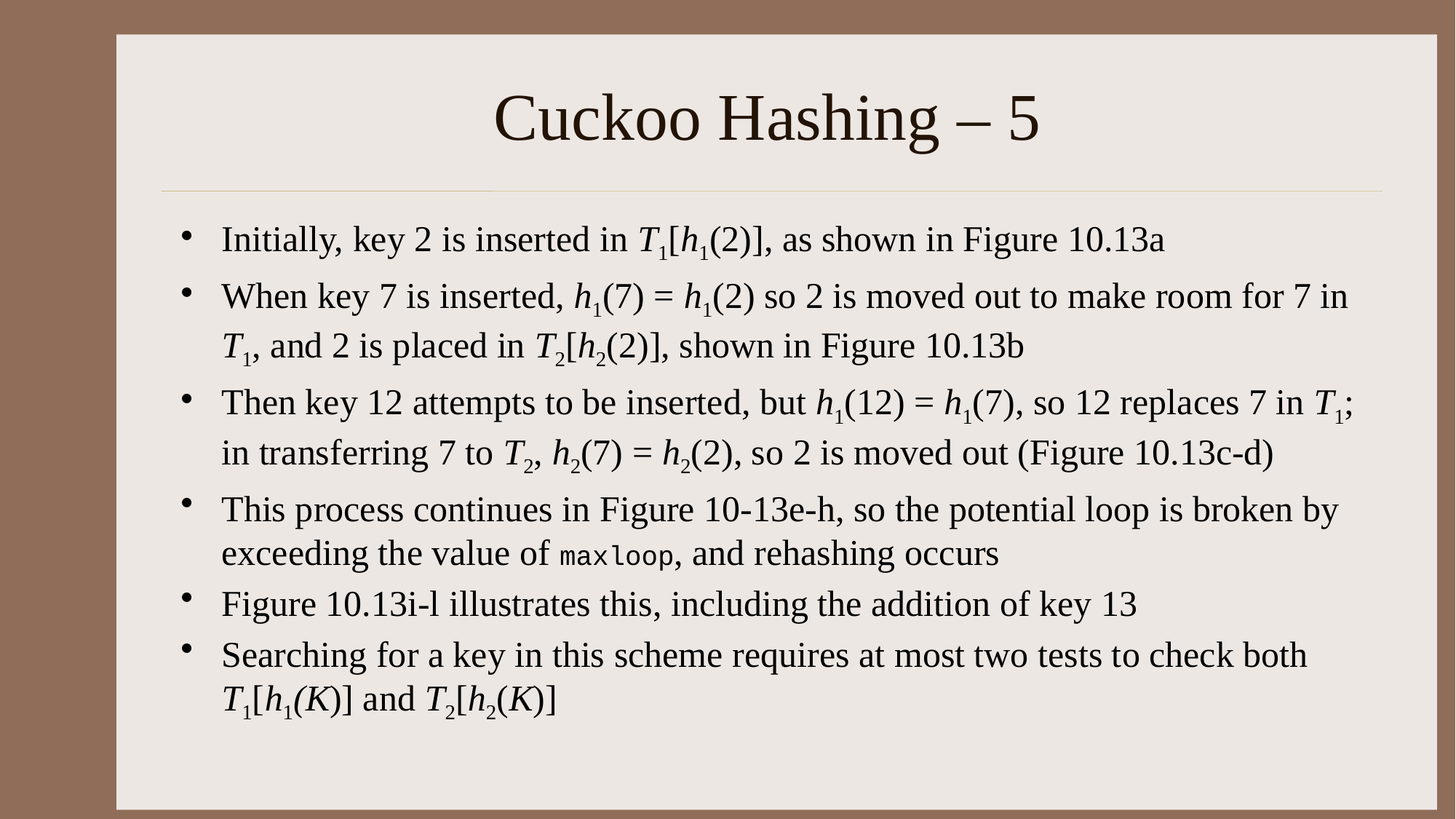

# Cuckoo Hashing – 5
Initially, key 2 is inserted in T1[h1(2)], as shown in Figure 10.13a
When key 7 is inserted, h1(7) = h1(2) so 2 is moved out to make room for 7 in T1, and 2 is placed in T2[h2(2)], shown in Figure 10.13b
Then key 12 attempts to be inserted, but h1(12) = h1(7), so 12 replaces 7 in T1; in transferring 7 to T2, h2(7) = h2(2), so 2 is moved out (Figure 10.13c-d)
This process continues in Figure 10-13e-h, so the potential loop is broken by exceeding the value of maxloop, and rehashing occurs
Figure 10.13i-l illustrates this, including the addition of key 13
Searching for a key in this scheme requires at most two tests to check both T1[h1(K)] and T2[h2(K)]